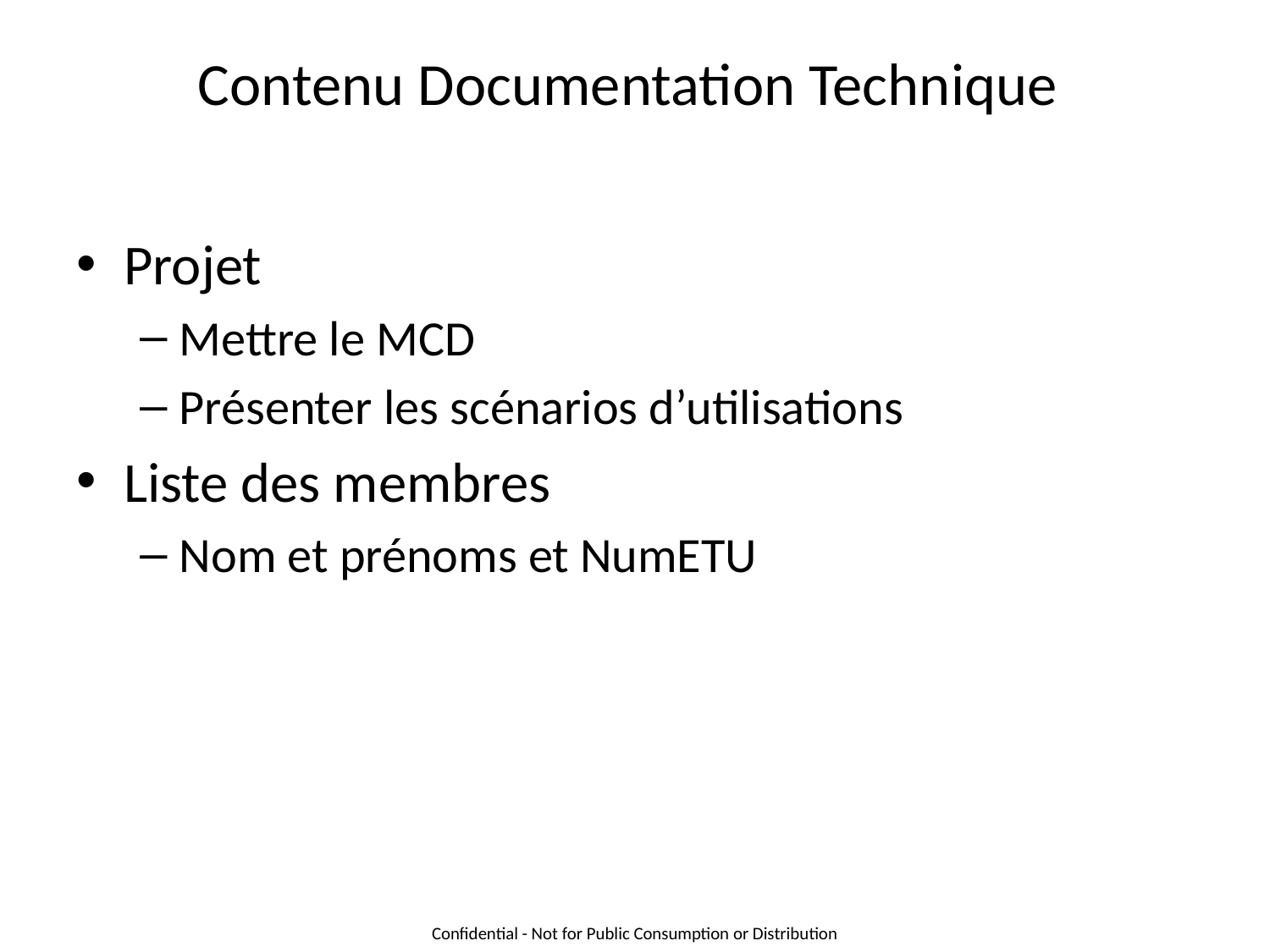

# Contenu Documentation Technique
Projet
Mettre le MCD
Présenter les scénarios d’utilisations
Liste des membres
Nom et prénoms et NumETU